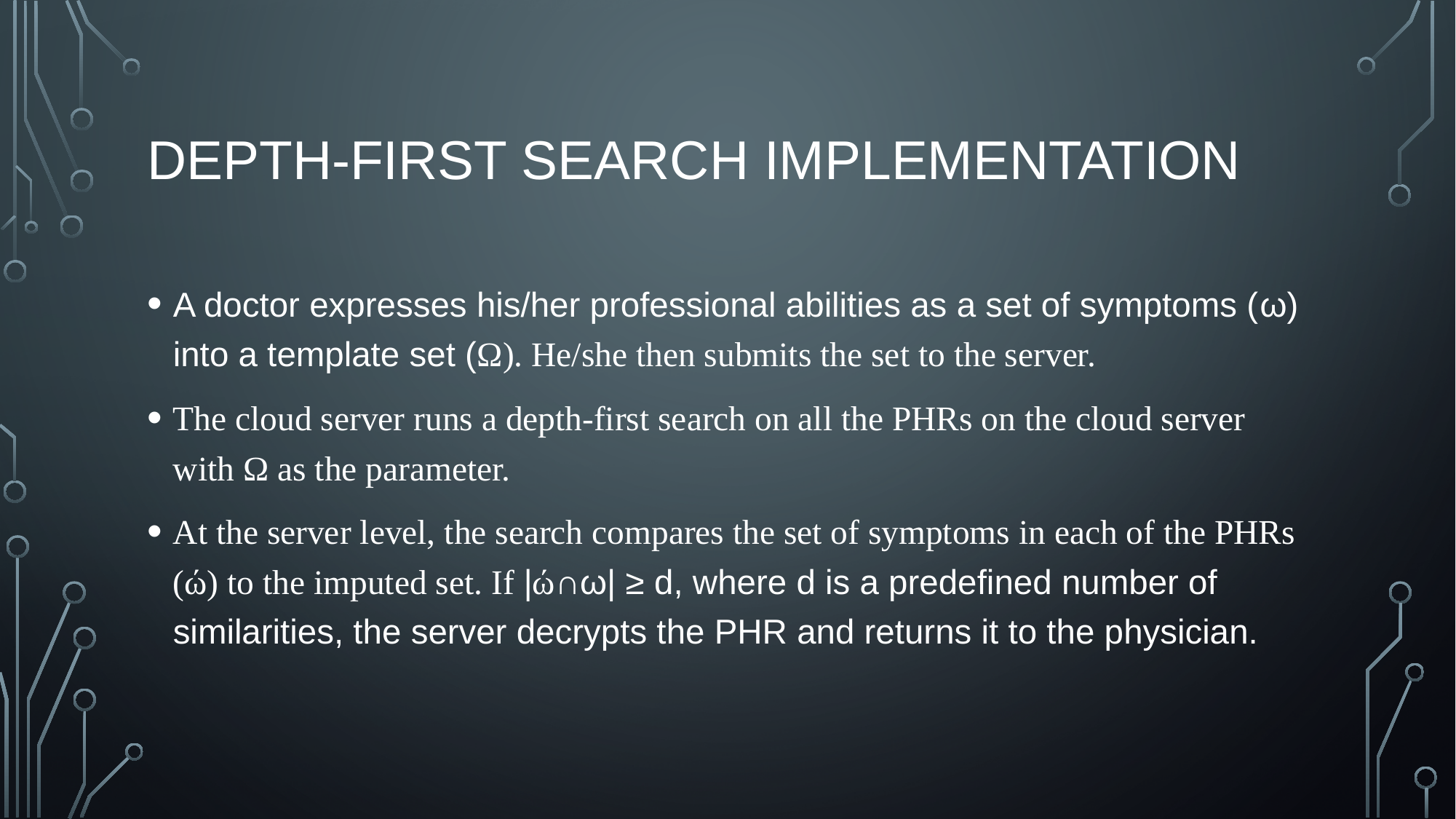

# Depth-first search implementation
A doctor expresses his/her professional abilities as a set of symptoms (ω) into a template set (Ω). He/she then submits the set to the server.
The cloud server runs a depth-first search on all the PHRs on the cloud server with Ω as the parameter.
At the server level, the search compares the set of symptoms in each of the PHRs (ώ) to the imputed set. If |ώ∩ω| ≥ d, where d is a predefined number of similarities, the server decrypts the PHR and returns it to the physician.